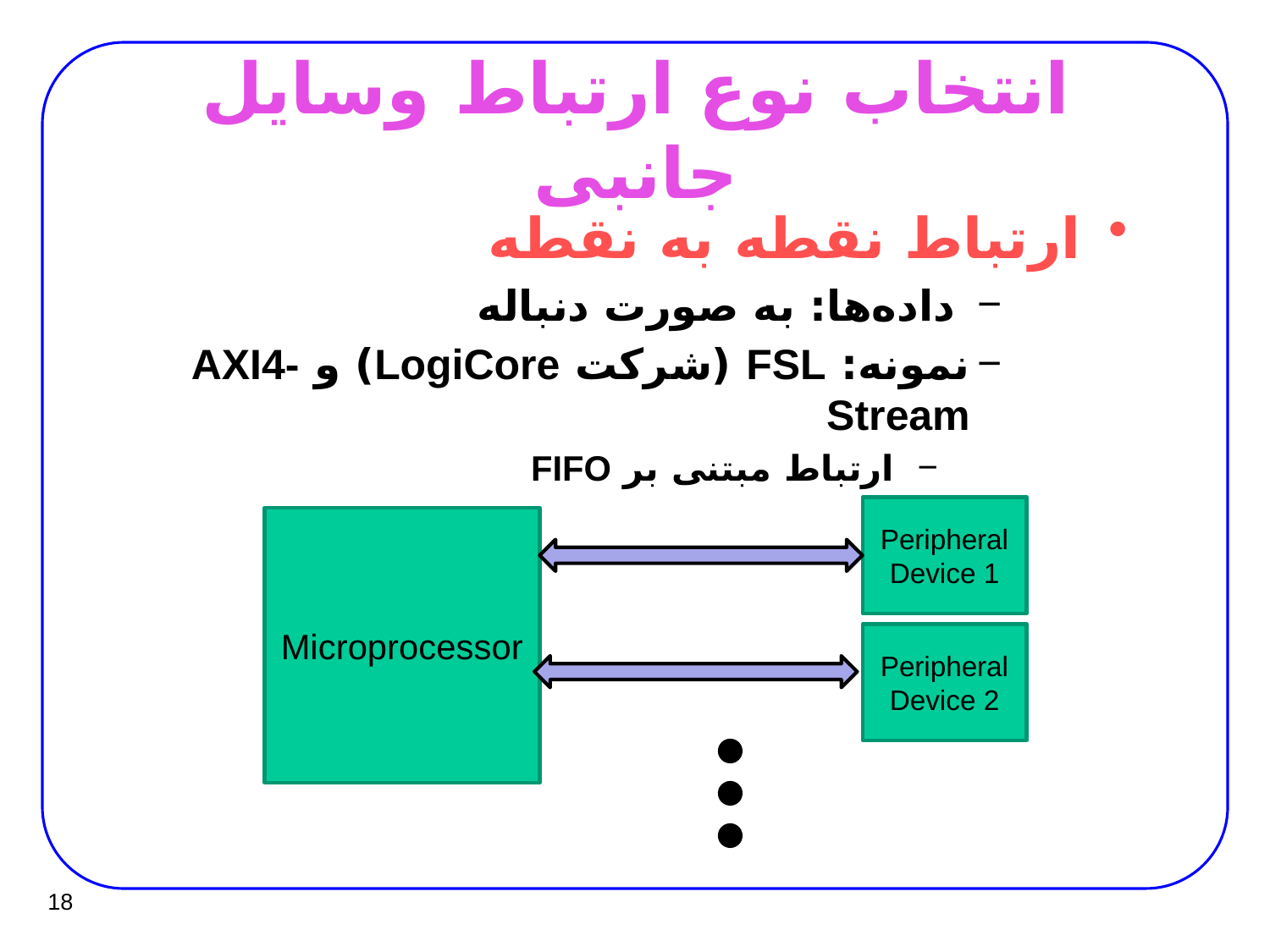

# انتخاب نوع ارتباط وسایل جانبی

ارتباط نقطه به نقطه
 داده‌ها: به صورت دنباله
نمونه: FSL (شرکت LogiCore) و AXI4-Stream
 ارتباط مبتنی بر FIFO
Peripheral Device 1
Microprocessor

Peripheral Device 2

18